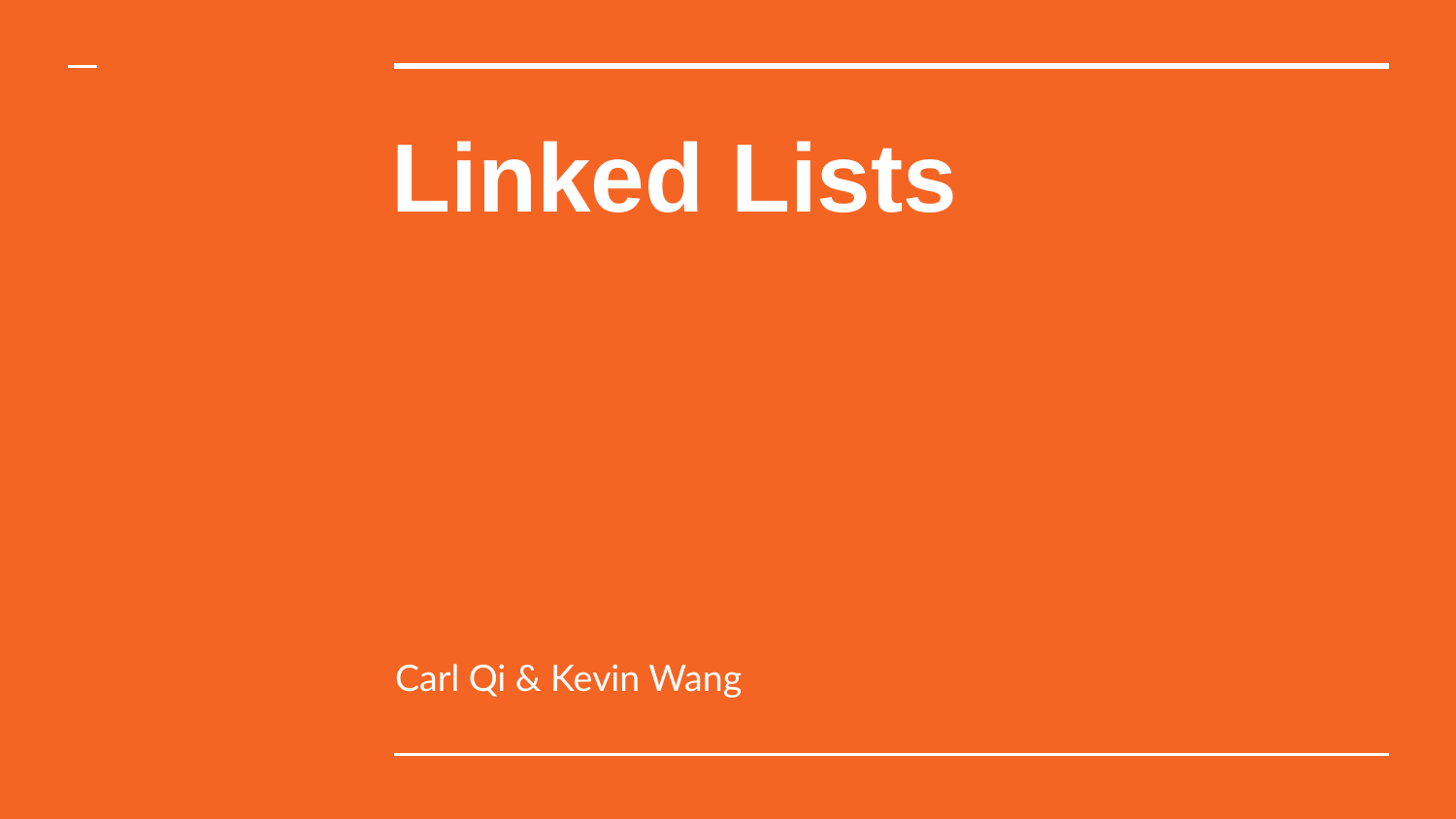

# Linked Lists
Carl Qi & Kevin Wang